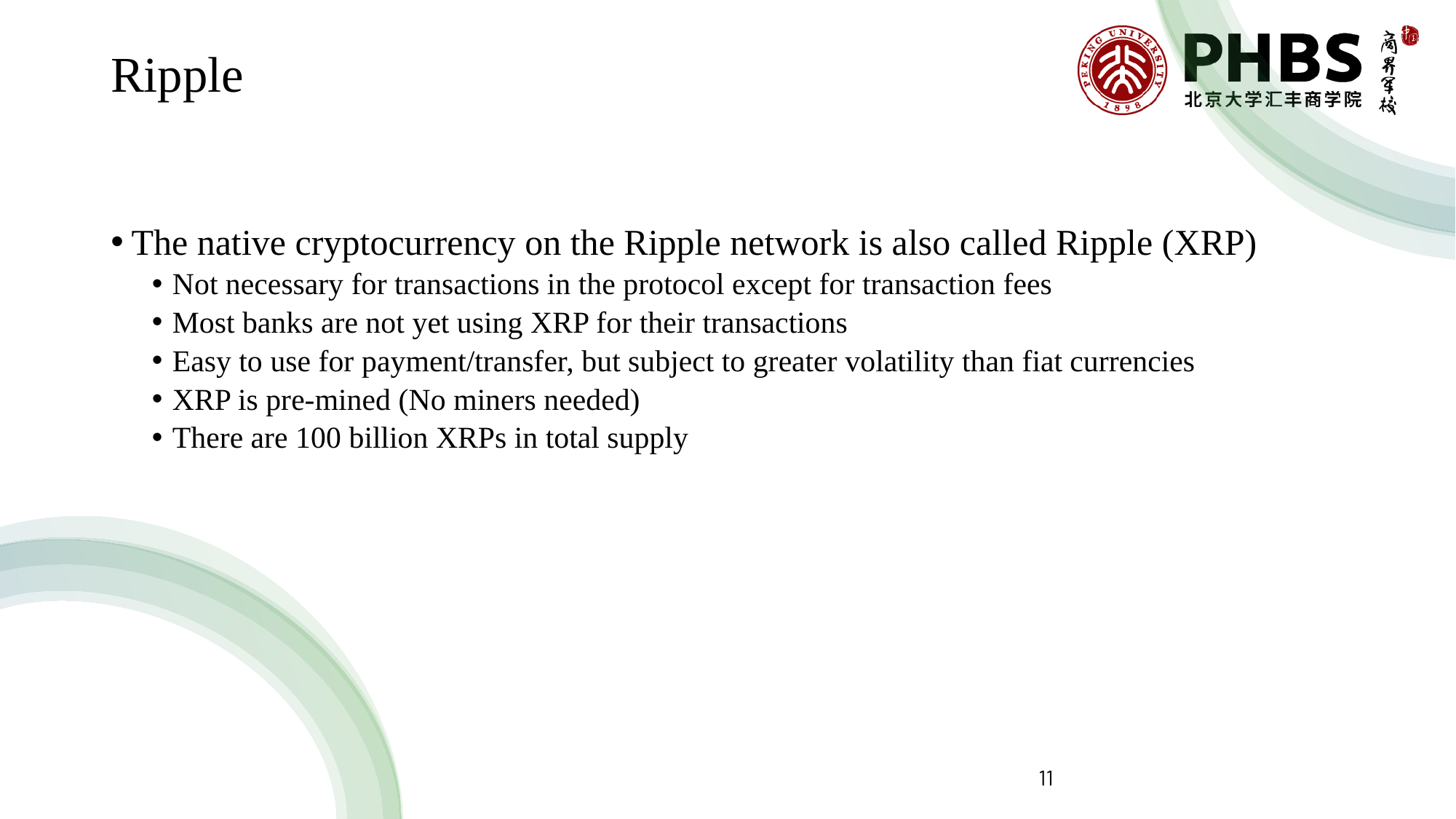

# Ripple
The native cryptocurrency on the Ripple network is also called Ripple (XRP)
Not necessary for transactions in the protocol except for transaction fees
Most banks are not yet using XRP for their transactions
Easy to use for payment/transfer, but subject to greater volatility than fiat currencies
XRP is pre-mined (No miners needed)
There are 100 billion XRPs in total supply

11